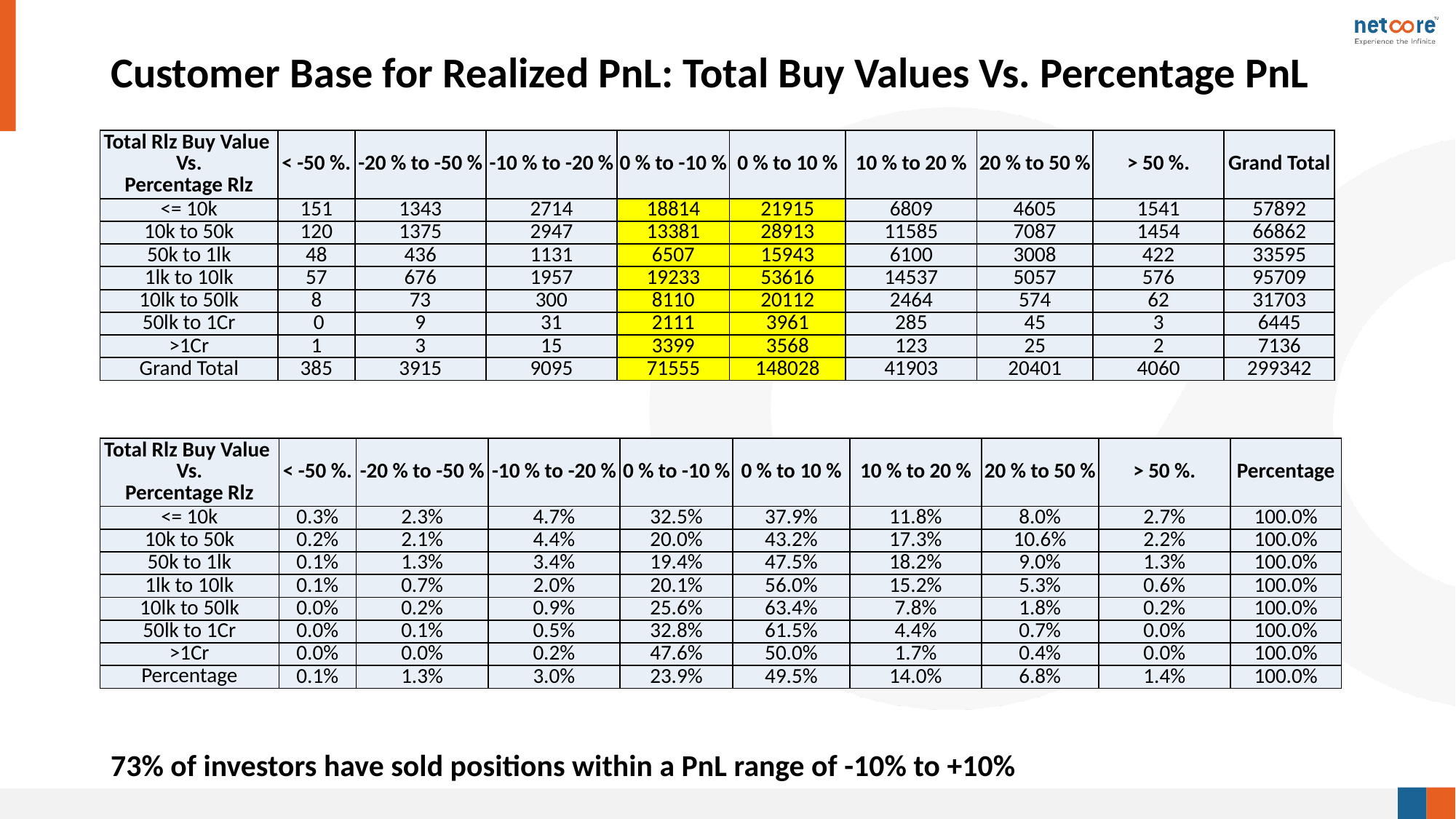

# Customer Base for Realized PnL: Total Buy Values Vs. Percentage PnL
| Total Rlz Buy Value Vs. Percentage Rlz | < -50 %. | -20 % to -50 % | -10 % to -20 % | 0 % to -10 % | 0 % to 10 % | 10 % to 20 % | 20 % to 50 % | > 50 %. | Grand Total |
| --- | --- | --- | --- | --- | --- | --- | --- | --- | --- |
| <= 10k | 151 | 1343 | 2714 | 18814 | 21915 | 6809 | 4605 | 1541 | 57892 |
| 10k to 50k | 120 | 1375 | 2947 | 13381 | 28913 | 11585 | 7087 | 1454 | 66862 |
| 50k to 1lk | 48 | 436 | 1131 | 6507 | 15943 | 6100 | 3008 | 422 | 33595 |
| 1lk to 10lk | 57 | 676 | 1957 | 19233 | 53616 | 14537 | 5057 | 576 | 95709 |
| 10lk to 50lk | 8 | 73 | 300 | 8110 | 20112 | 2464 | 574 | 62 | 31703 |
| 50lk to 1Cr | 0 | 9 | 31 | 2111 | 3961 | 285 | 45 | 3 | 6445 |
| >1Cr | 1 | 3 | 15 | 3399 | 3568 | 123 | 25 | 2 | 7136 |
| Grand Total | 385 | 3915 | 9095 | 71555 | 148028 | 41903 | 20401 | 4060 | 299342 |
| Total Rlz Buy Value Vs. Percentage Rlz | < -50 %. | -20 % to -50 % | -10 % to -20 % | 0 % to -10 % | 0 % to 10 % | 10 % to 20 % | 20 % to 50 % | > 50 %. | Percentage |
| --- | --- | --- | --- | --- | --- | --- | --- | --- | --- |
| <= 10k | 0.3% | 2.3% | 4.7% | 32.5% | 37.9% | 11.8% | 8.0% | 2.7% | 100.0% |
| 10k to 50k | 0.2% | 2.1% | 4.4% | 20.0% | 43.2% | 17.3% | 10.6% | 2.2% | 100.0% |
| 50k to 1lk | 0.1% | 1.3% | 3.4% | 19.4% | 47.5% | 18.2% | 9.0% | 1.3% | 100.0% |
| 1lk to 10lk | 0.1% | 0.7% | 2.0% | 20.1% | 56.0% | 15.2% | 5.3% | 0.6% | 100.0% |
| 10lk to 50lk | 0.0% | 0.2% | 0.9% | 25.6% | 63.4% | 7.8% | 1.8% | 0.2% | 100.0% |
| 50lk to 1Cr | 0.0% | 0.1% | 0.5% | 32.8% | 61.5% | 4.4% | 0.7% | 0.0% | 100.0% |
| >1Cr | 0.0% | 0.0% | 0.2% | 47.6% | 50.0% | 1.7% | 0.4% | 0.0% | 100.0% |
| Percentage | 0.1% | 1.3% | 3.0% | 23.9% | 49.5% | 14.0% | 6.8% | 1.4% | 100.0% |
73% of investors have sold positions within a PnL range of -10% to +10%